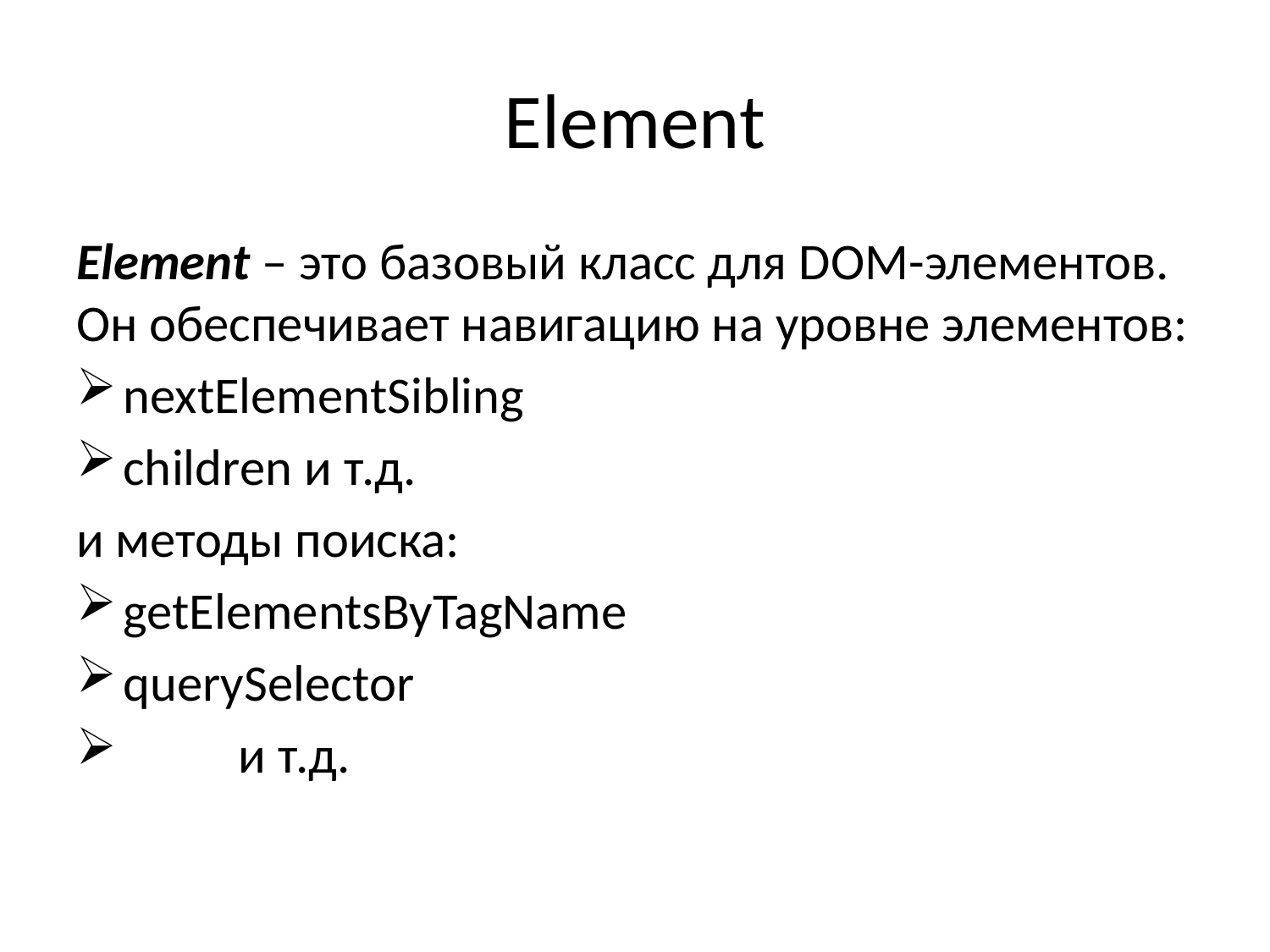

# Element
Element – это базовый класс для DOM-элементов. Он обеспечивает навигацию на уровне элементов:
	nextElementSibling
	children и т.д.
и методы поиска:
	getElementsByTagName
	querySelector
 	и т.д.